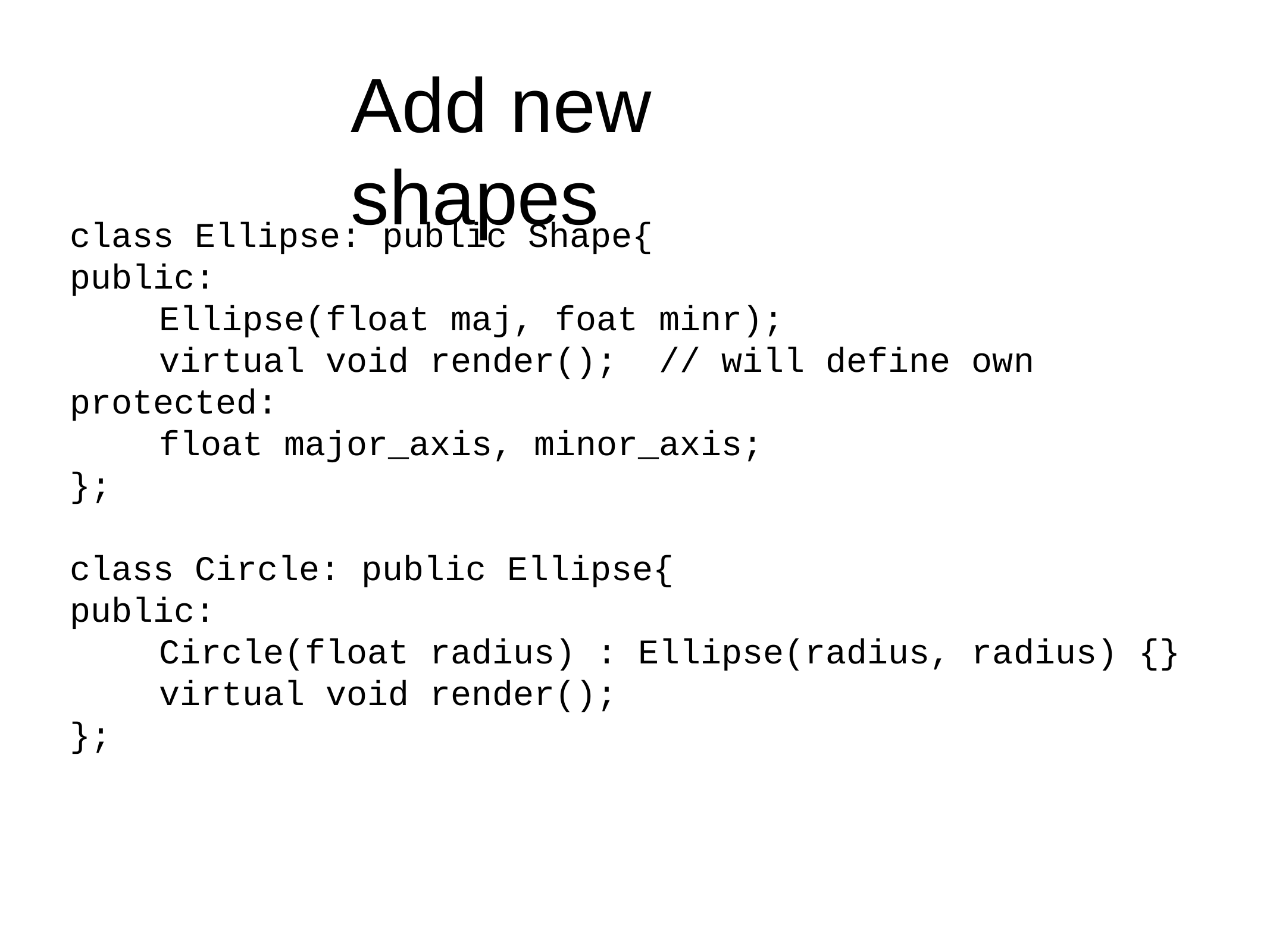

# Add	new	shapes
class Ellipse: public Shape{
public:
	Ellipse(float maj, foat minr);
	virtual void render();  // will define own
protected:
	float major_axis, minor_axis;
};

class Circle: public Ellipse{
public:
	Circle(float radius) : Ellipse(radius, radius) {}
	virtual void render();
};